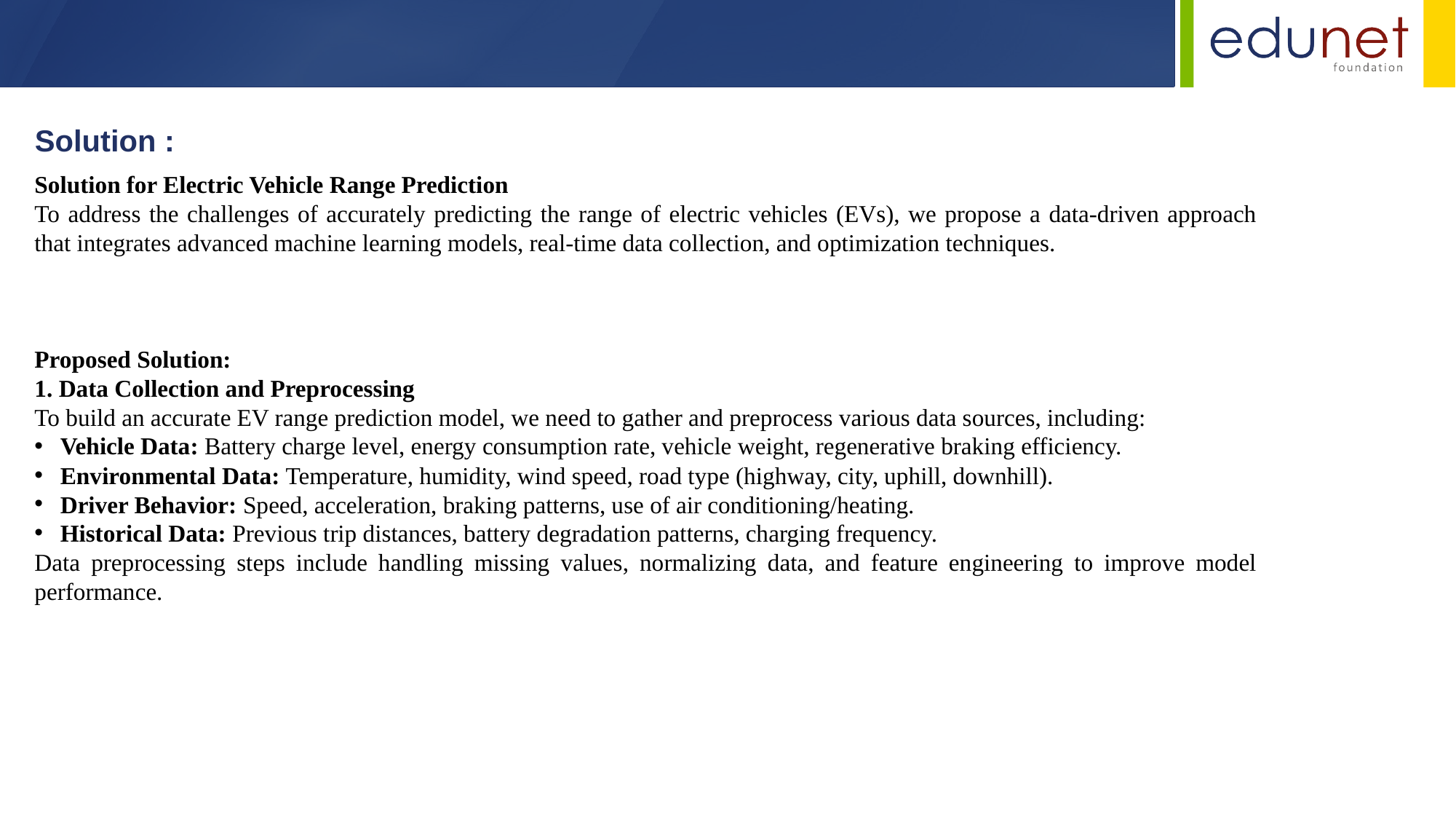

Solution :
Solution for Electric Vehicle Range Prediction
To address the challenges of accurately predicting the range of electric vehicles (EVs), we propose a data-driven approach that integrates advanced machine learning models, real-time data collection, and optimization techniques.

Proposed Solution:
1. Data Collection and Preprocessing
To build an accurate EV range prediction model, we need to gather and preprocess various data sources, including:
Vehicle Data: Battery charge level, energy consumption rate, vehicle weight, regenerative braking efficiency.
Environmental Data: Temperature, humidity, wind speed, road type (highway, city, uphill, downhill).
Driver Behavior: Speed, acceleration, braking patterns, use of air conditioning/heating.
Historical Data: Previous trip distances, battery degradation patterns, charging frequency.
Data preprocessing steps include handling missing values, normalizing data, and feature engineering to improve model performance.